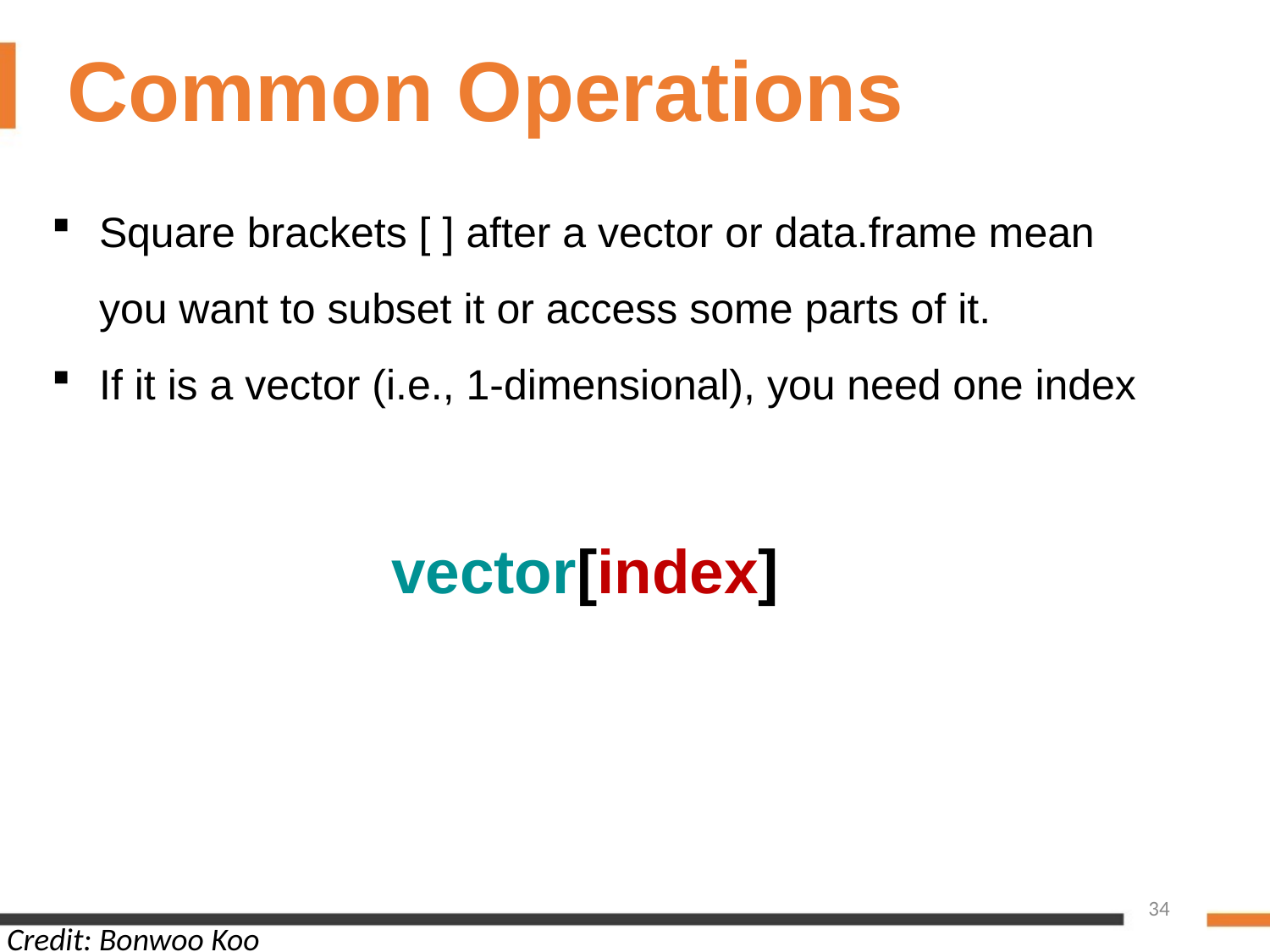

Common Operations
Square brackets [ ] after a vector or data.frame mean you want to subset it or access some parts of it.
If it is a vector (i.e., 1-dimensional), you need one index

vector[index]
34
Credit: Bonwoo Koo